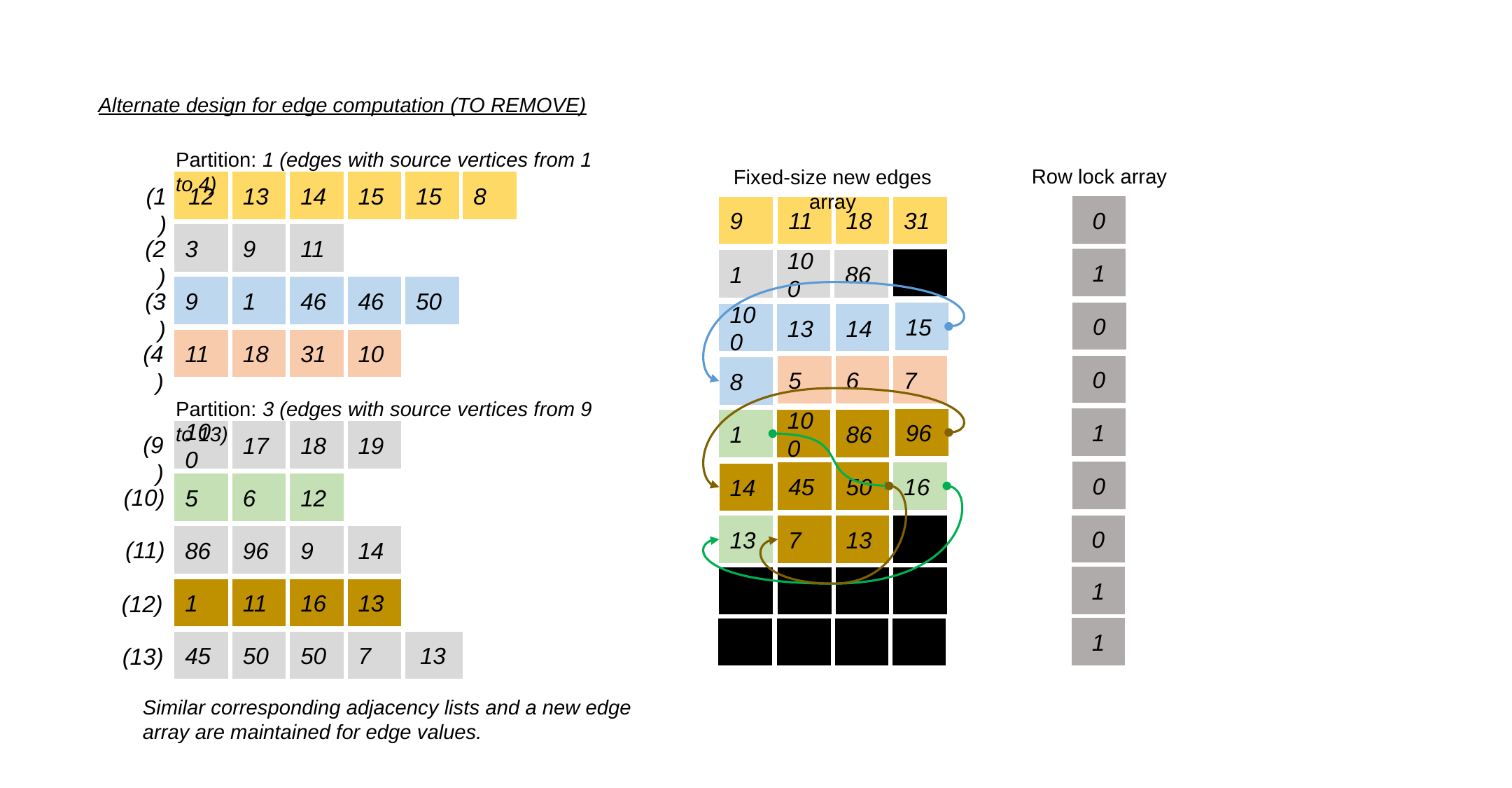

Alternate design for edge computation (TO REMOVE)

Partition: 1 (edges with source vertices from 1 to 4)
Row lock array
Fixed-size new edges array
12
13
14
15
15
8
(1)
0
9
11
18
31
3
9
11
(2)
1

1
100
86
9
1
46
46
50
(3)
0
15
100
13
14
11
18
31
10
(4)
0
5
6
7
8
Partition: 3 (edges with source vertices from 9 to 13)

1
96
1
100
86
100
17
18
19
(9)
0
45
50
16
14
5
6
12
(10)
0
7
13

13
86
96
9
14
(11)
1

1
11
16
13
(12)
1

45
50
50
7

13
(13)
Similar corresponding adjacency lists and a new edge array are maintained for edge values.